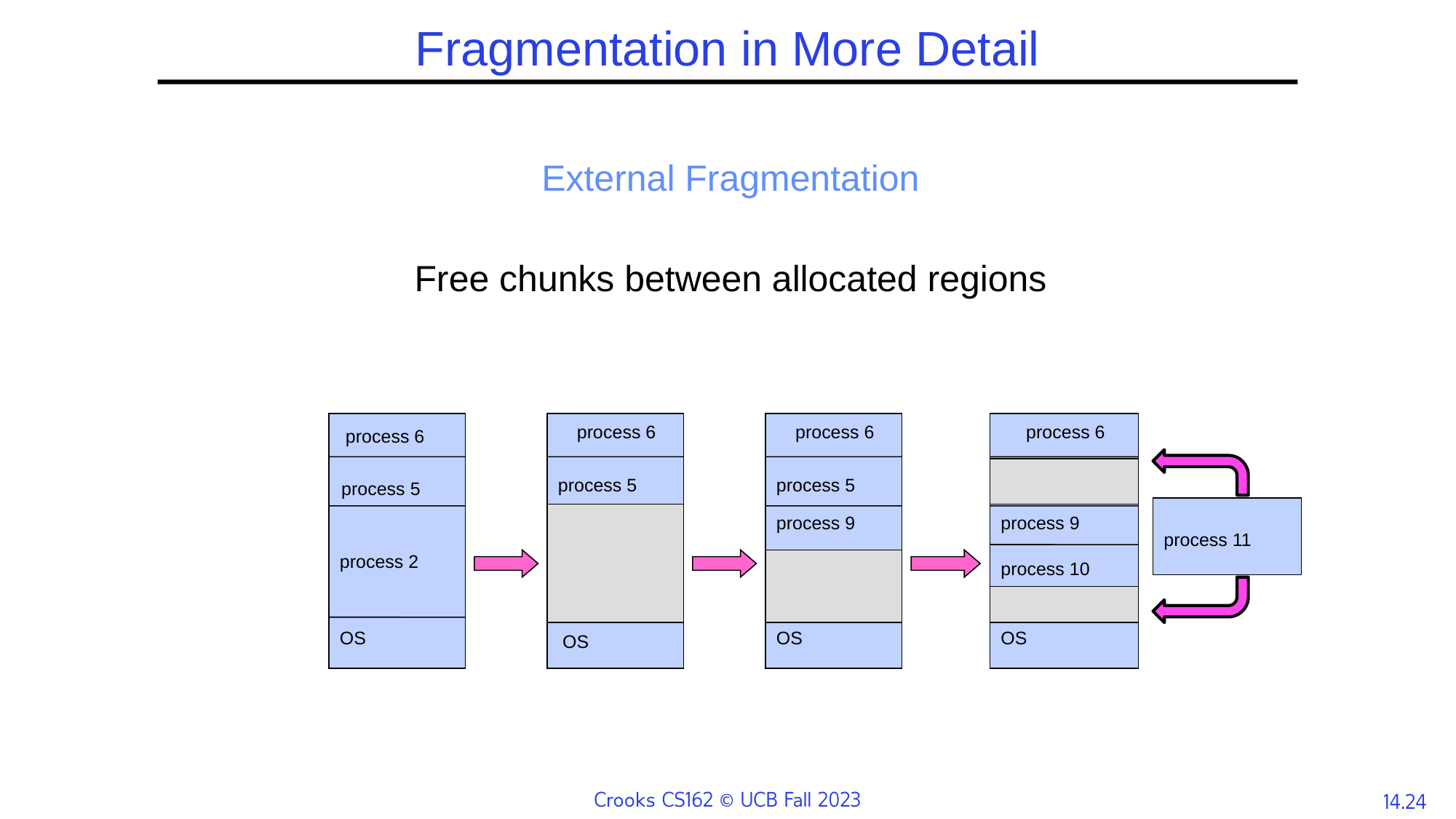

# Fragmentation in More Detail
External Fragmentation

Free chunks between allocated regions

process 6

process 5

OS

process 6

process 5

process 9

OS

process 6

process 9
process 10

OS

process 6

process 11

process 5

process 2

OS